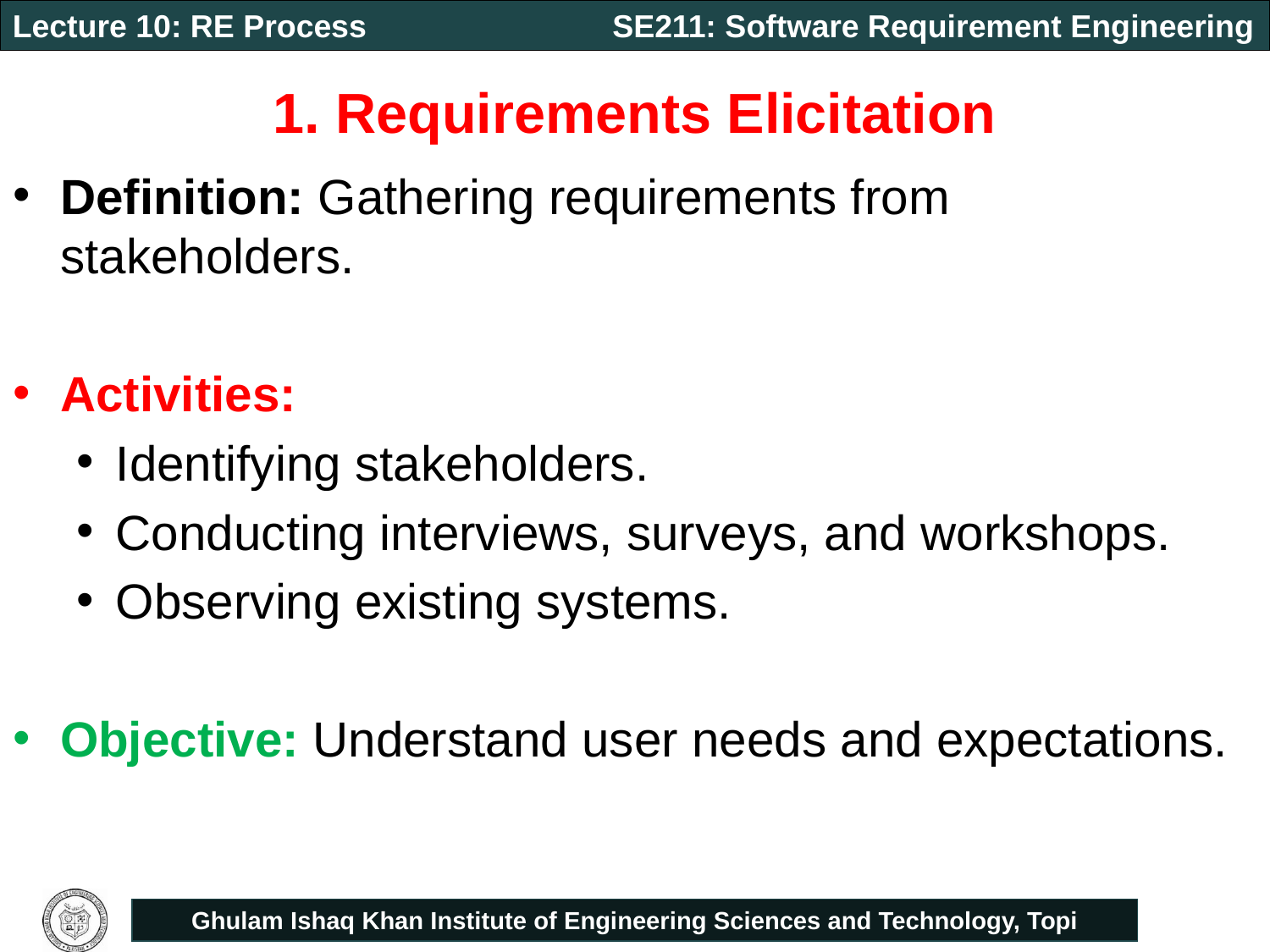

# 1. Requirements Elicitation
Definition: Gathering requirements from stakeholders.

Activities:
Identifying stakeholders.
Conducting interviews, surveys, and workshops.
Observing existing systems.

Objective: Understand user needs and expectations.